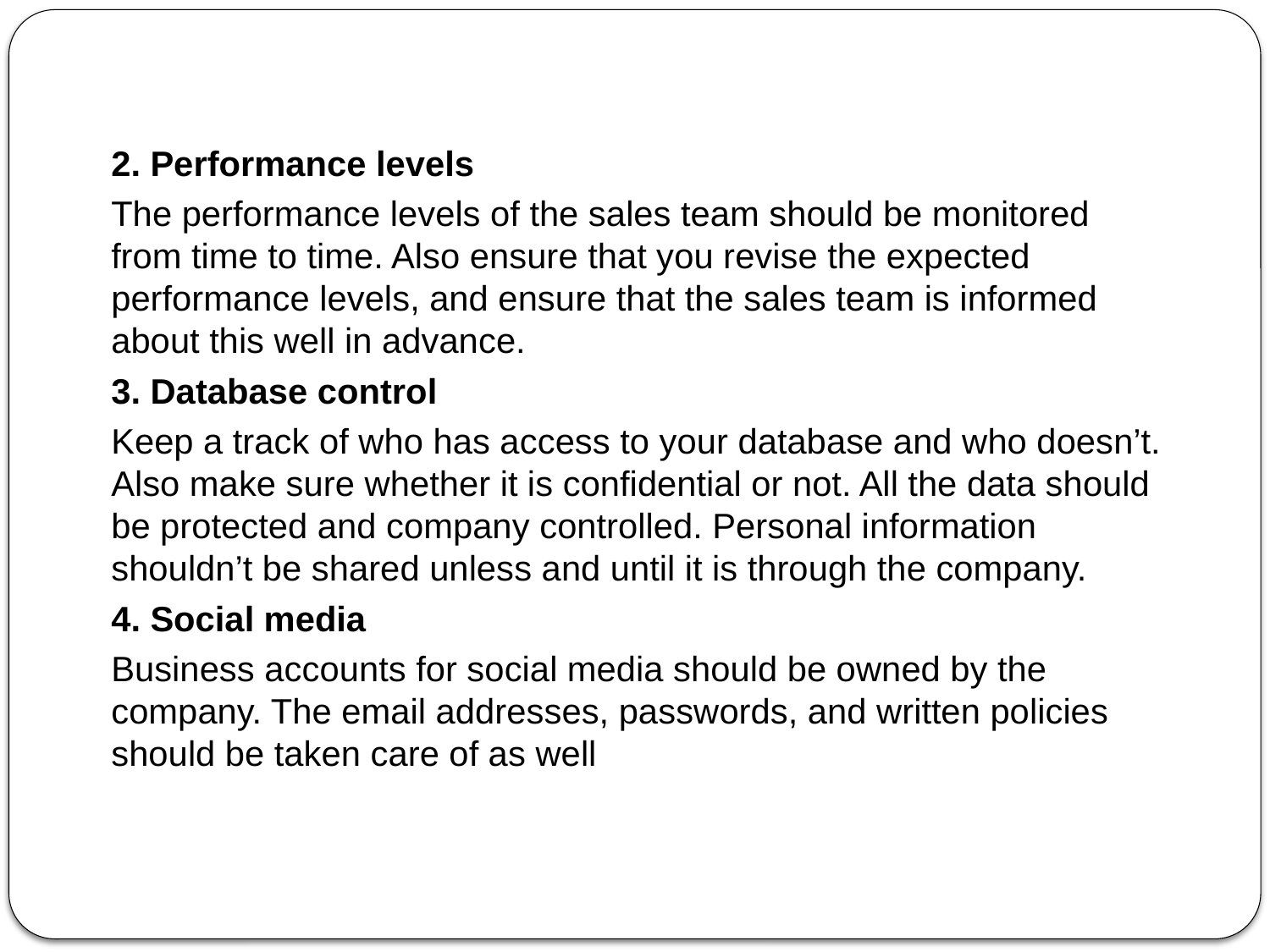

2. Performance levels
The performance levels of the sales team should be monitored from time to time. Also ensure that you revise the expected performance levels, and ensure that the sales team is informed about this well in advance.
3. Database control
Keep a track of who has access to your database and who doesn’t. Also make sure whether it is confidential or not. All the data should be protected and company controlled. Personal information shouldn’t be shared unless and until it is through the company.
4. Social media
Business accounts for social media should be owned by the company. The email addresses, passwords, and written policies should be taken care of as well